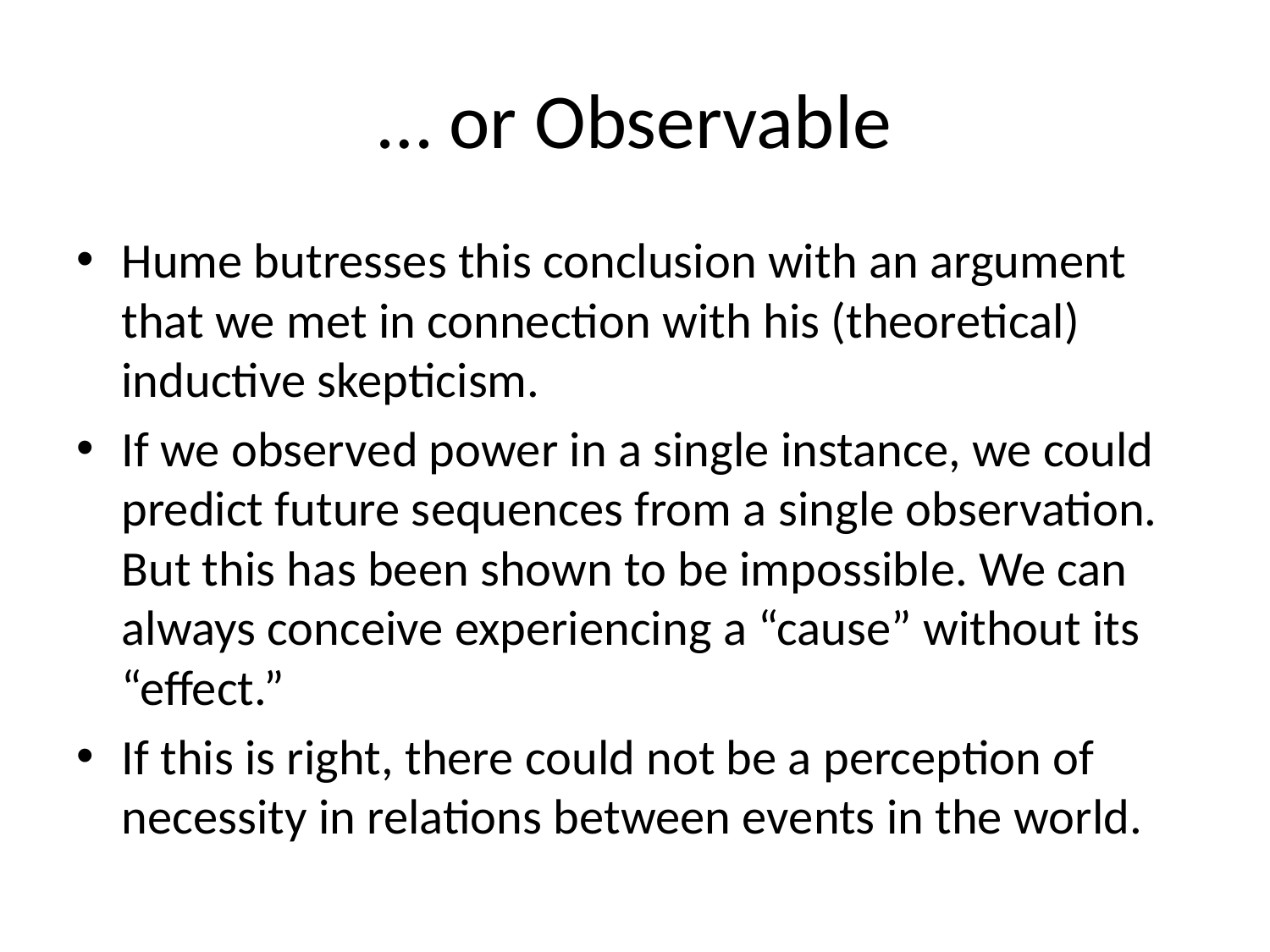

# … or Observable
Hume butresses this conclusion with an argument that we met in connection with his (theoretical) inductive skepticism.
If we observed power in a single instance, we could predict future sequences from a single observation. But this has been shown to be impossible. We can always conceive experiencing a “cause” without its “effect.”
If this is right, there could not be a perception of necessity in relations between events in the world.